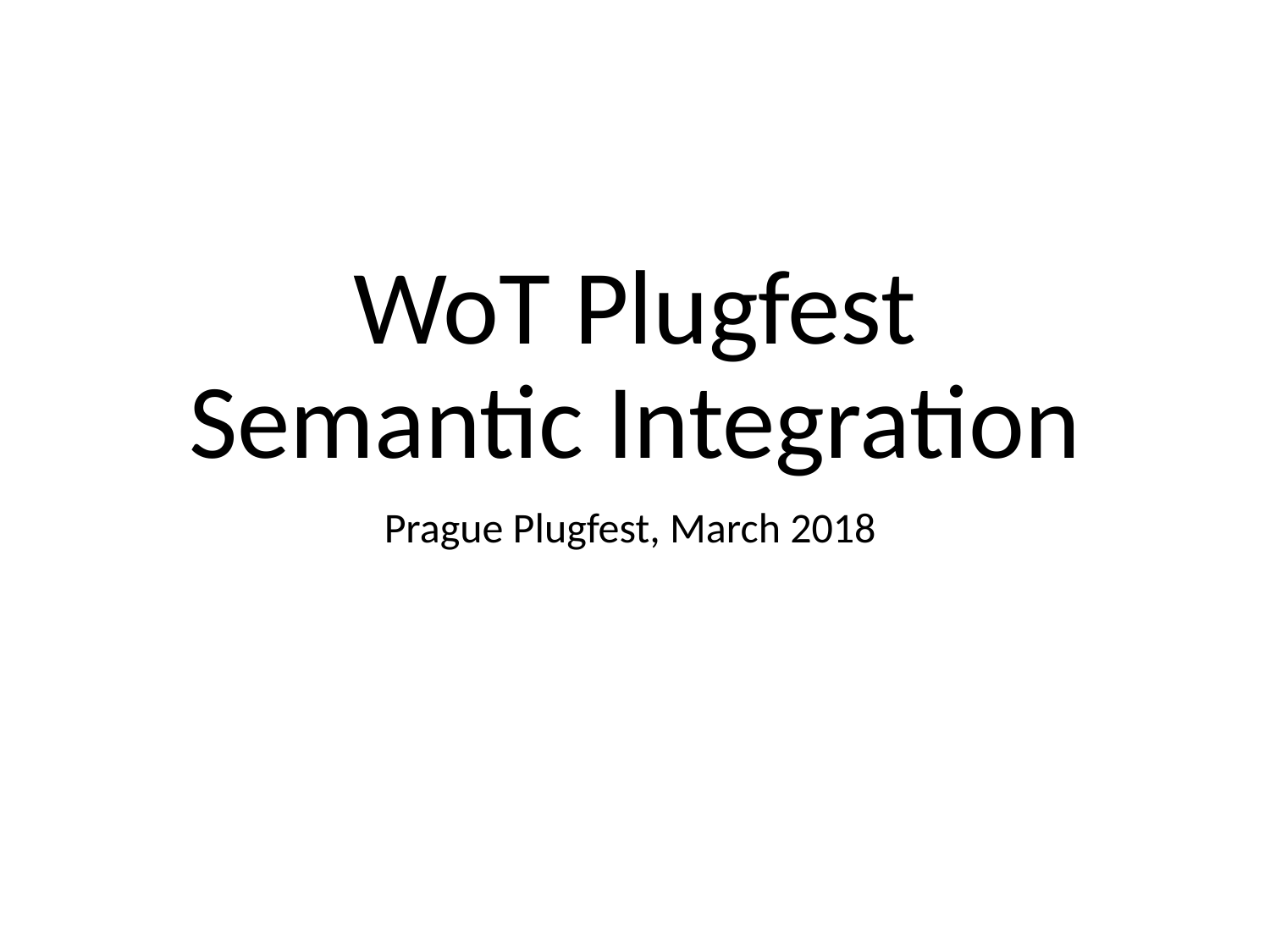

# WoT Plugfest Semantic Integration
Prague Plugfest, March 2018